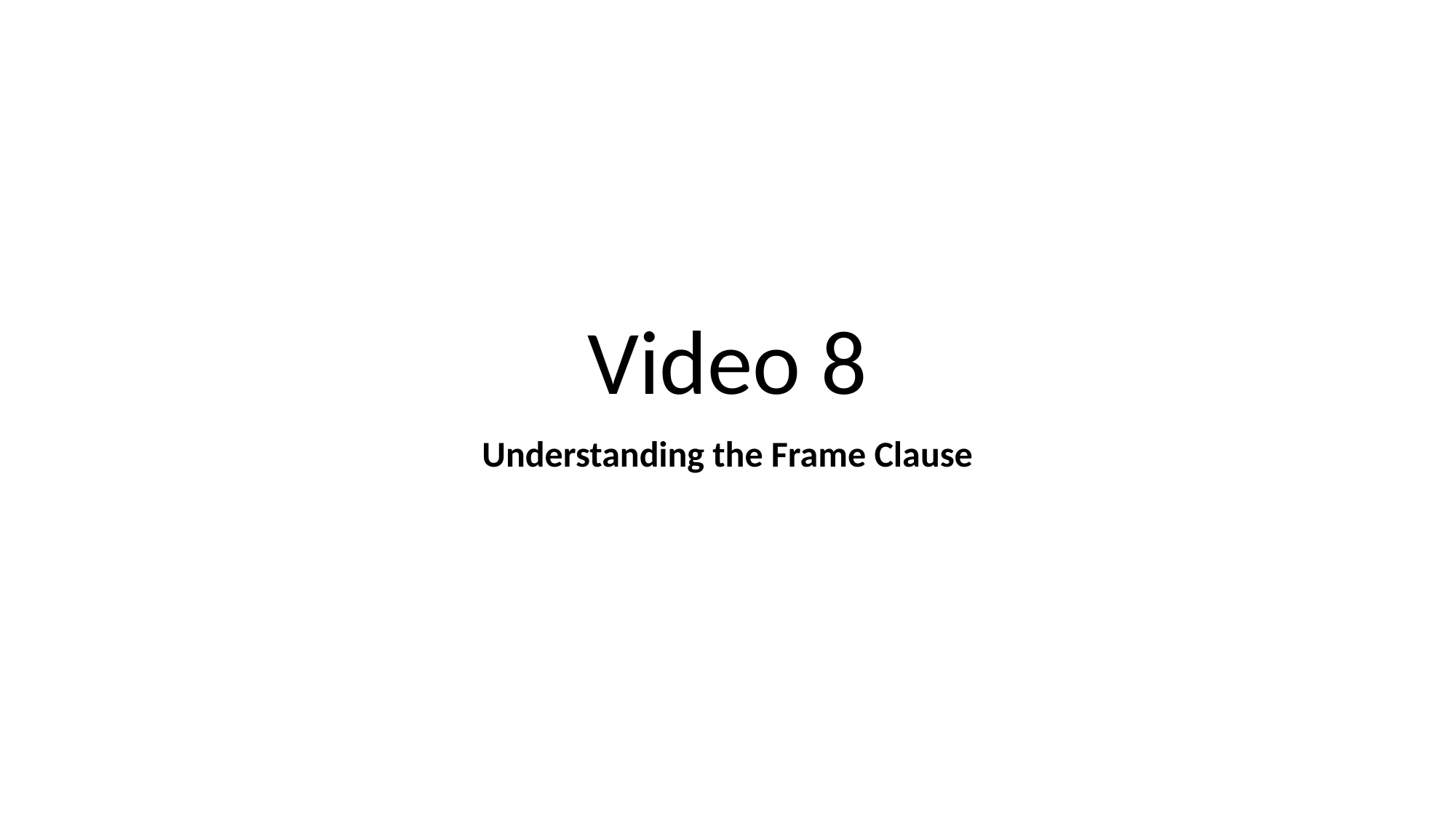

# Video 8
Understanding the Frame Clause